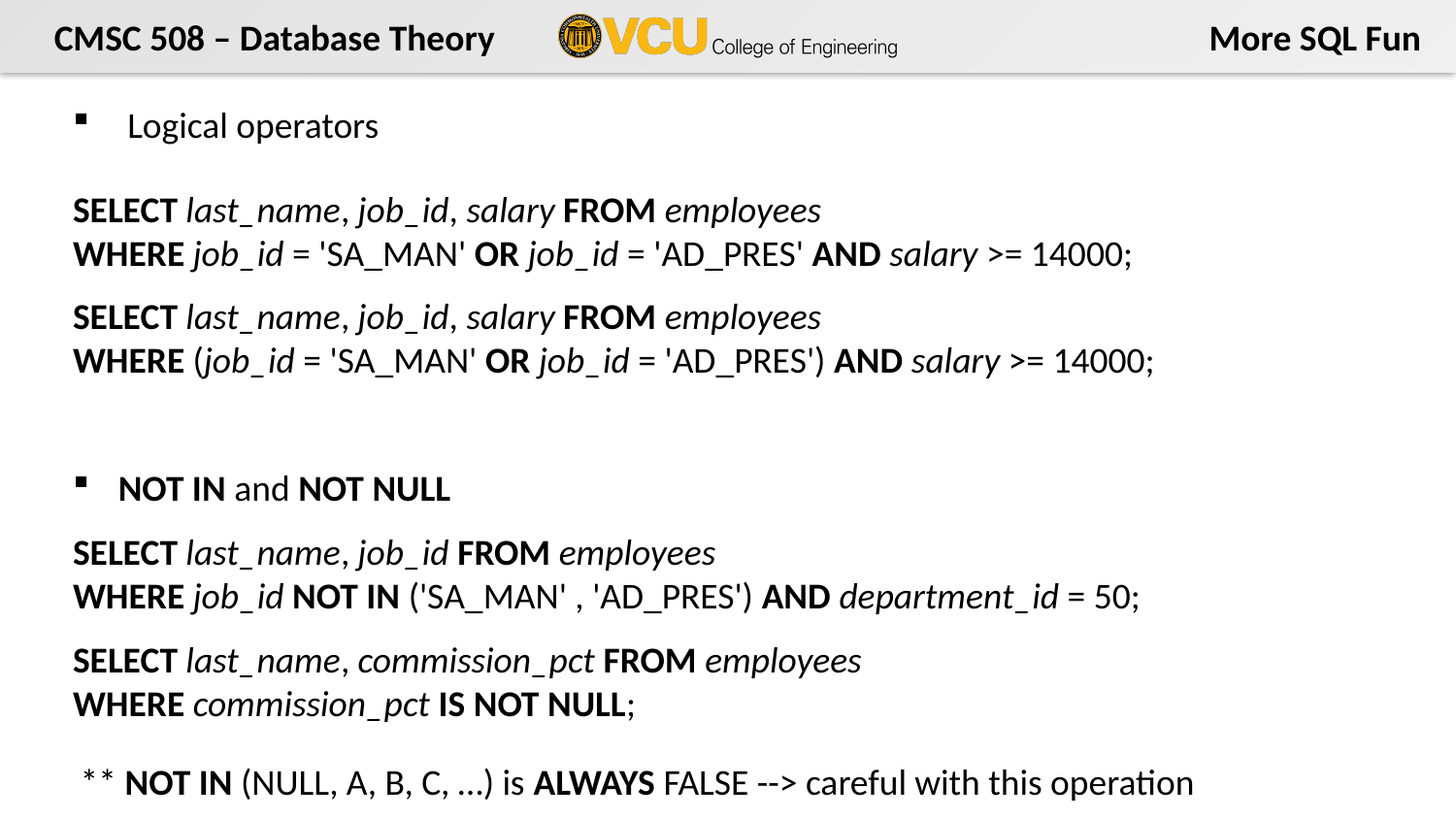

Logical operators
SELECT last_name, job_id, salary FROM employees
WHERE job_id = 'SA_MAN' OR job_id = 'AD_PRES' AND salary >= 14000;
SELECT last_name, job_id, salary FROM employees
WHERE (job_id = 'SA_MAN' OR job_id = 'AD_PRES') AND salary >= 14000;

NOT IN and NOT NULL
SELECT last_name, job_id FROM employees
WHERE job_id NOT IN ('SA_MAN' , 'AD_PRES') AND department_id = 50;
SELECT last_name, commission_pct FROM employees
WHERE commission_pct IS NOT NULL;
** NOT IN (NULL, A, B, C, …) is ALWAYS FALSE --> careful with this operation